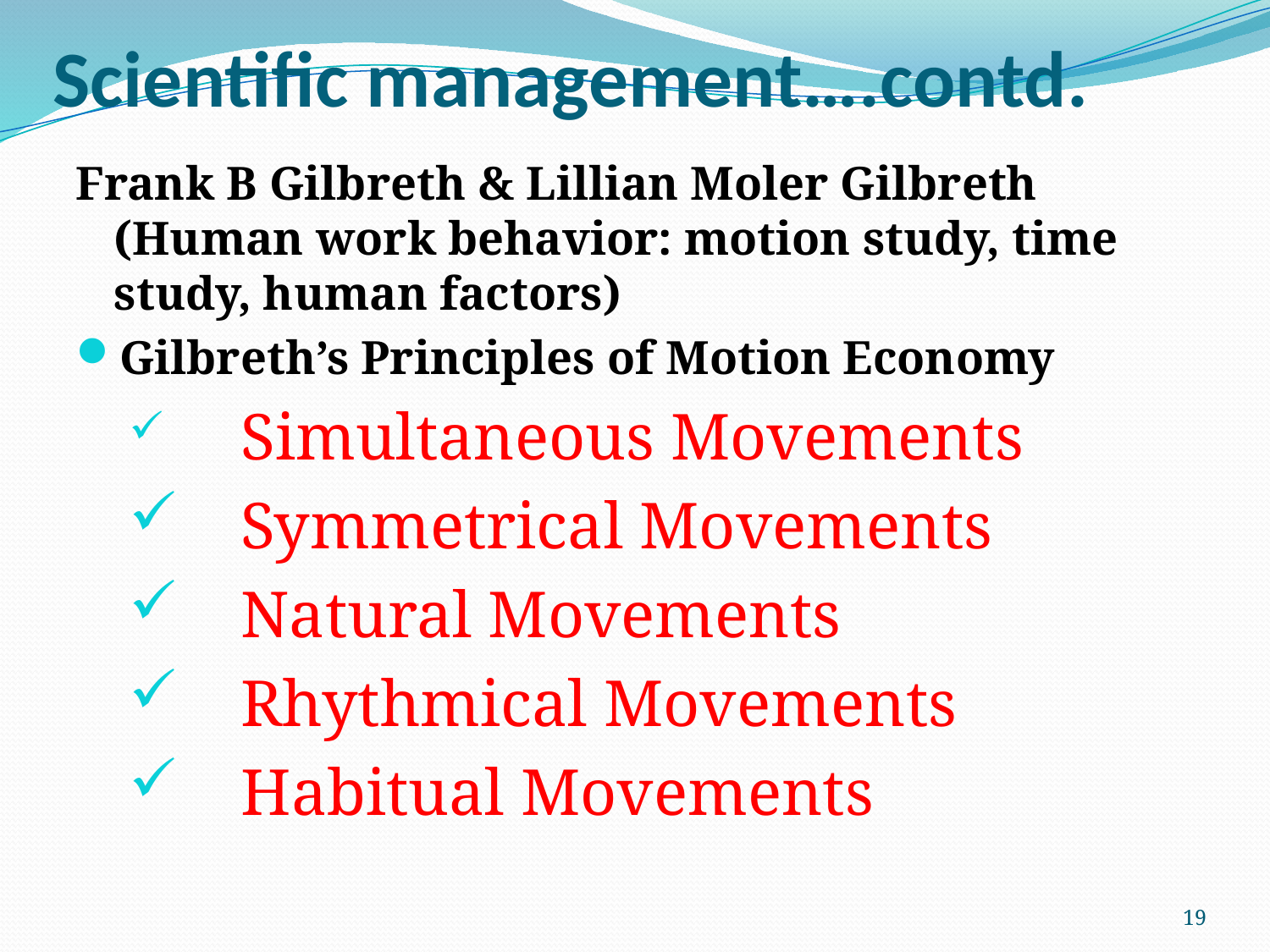

# Scientific management….contd.
Frank B Gilbreth & Lillian Moler Gilbreth (Human work behavior: motion study, time study, human factors)
Gilbreth’s Principles of Motion Economy
	Simultaneous Movements
	Symmetrical Movements
	Natural Movements
	Rhythmical Movements
	Habitual Movements
19